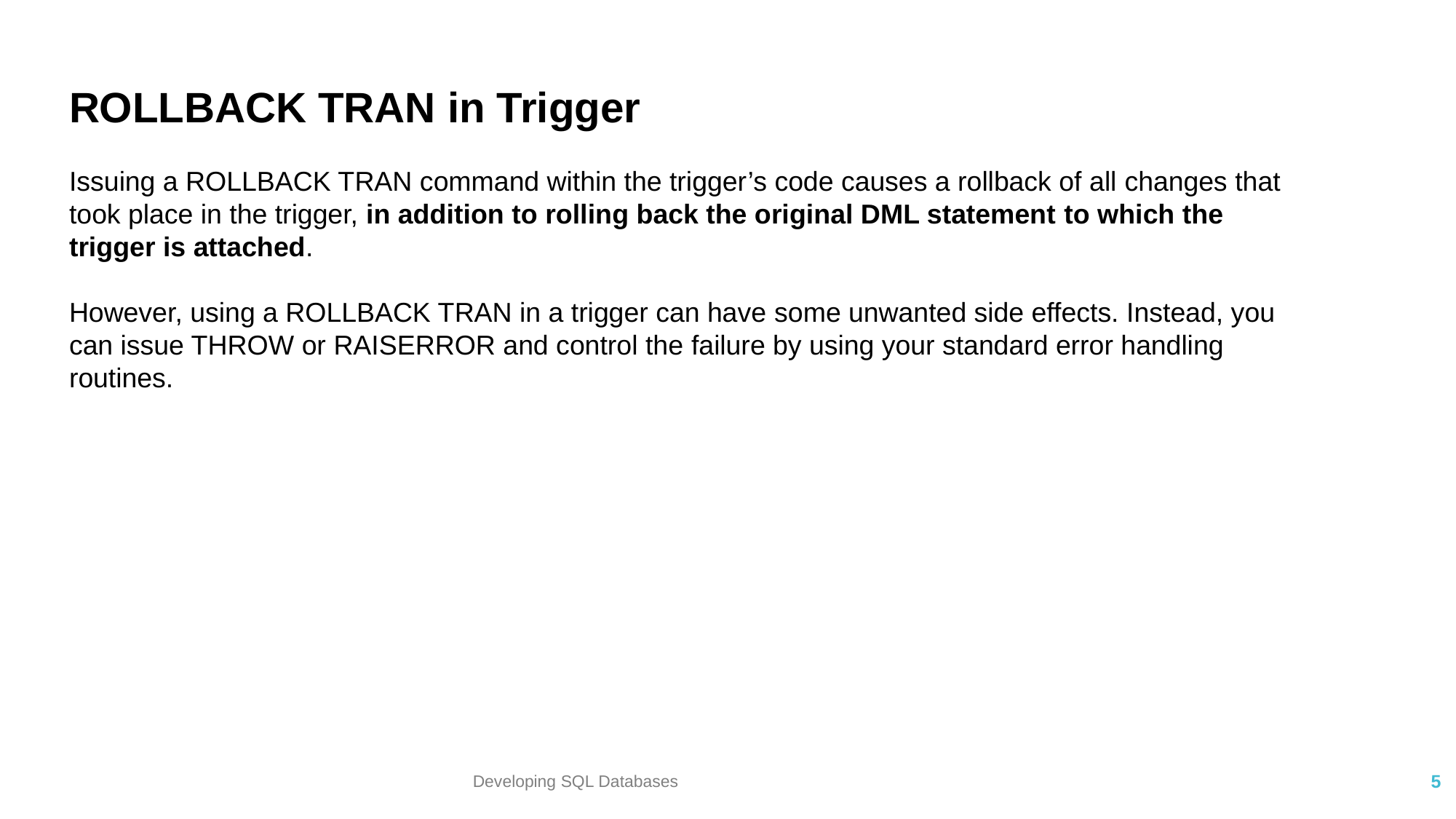

ROLLBACK TRAN in Trigger

Issuing a ROLLBACK TRAN command within the trigger’s code causes a rollback of all changes that took place in the trigger, in addition to rolling back the original DML statement to which the trigger is attached.

However, using a ROLLBACK TRAN in a trigger can have some unwanted side effects. Instead, you can issue THROW or RAISERROR and control the failure by using your standard error handling routines.
Developing SQL Databases
5